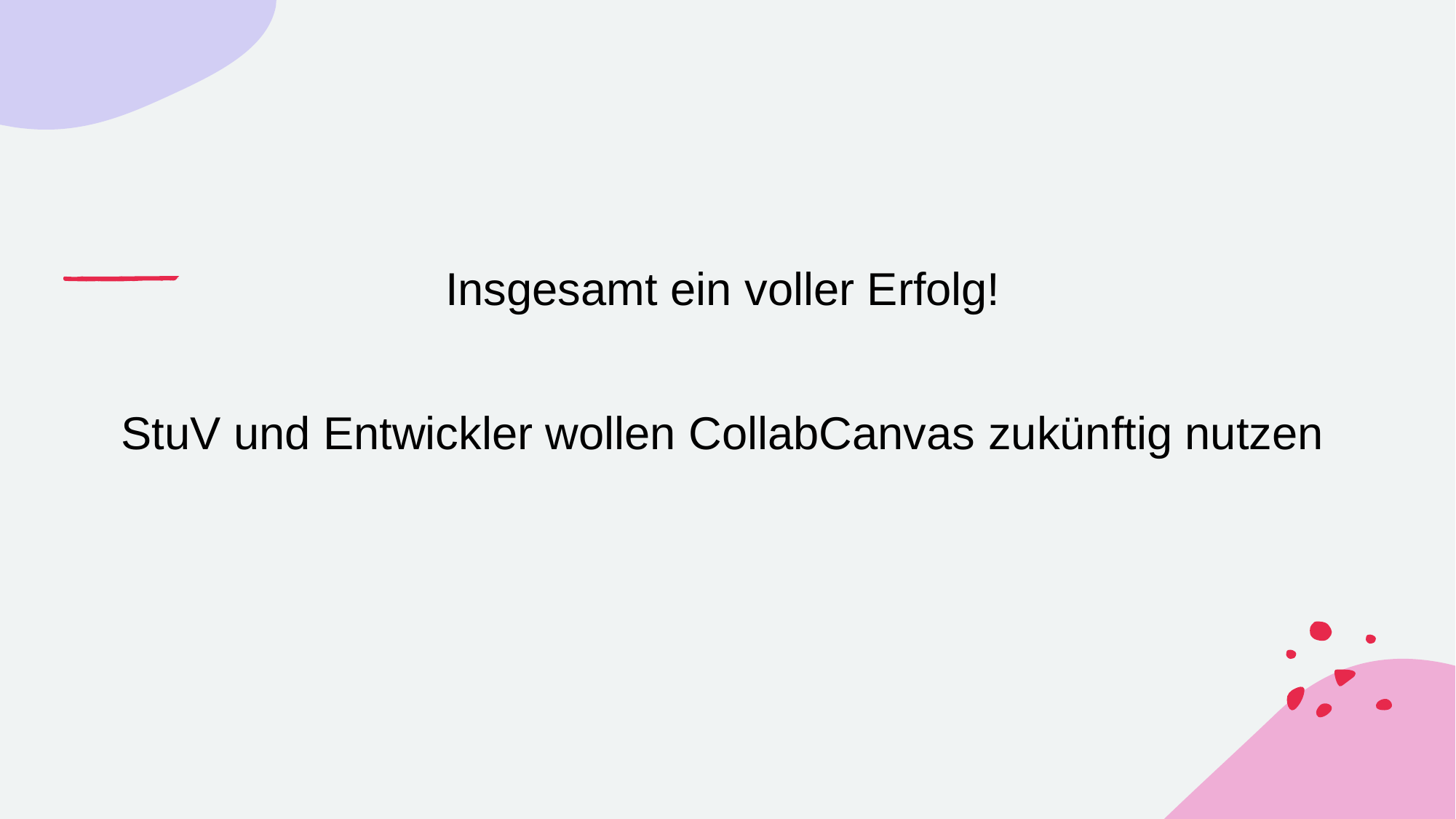

Insgesamt ein voller Erfolg!

StuV und Entwickler wollen CollabCanvas zukünftig nutzen